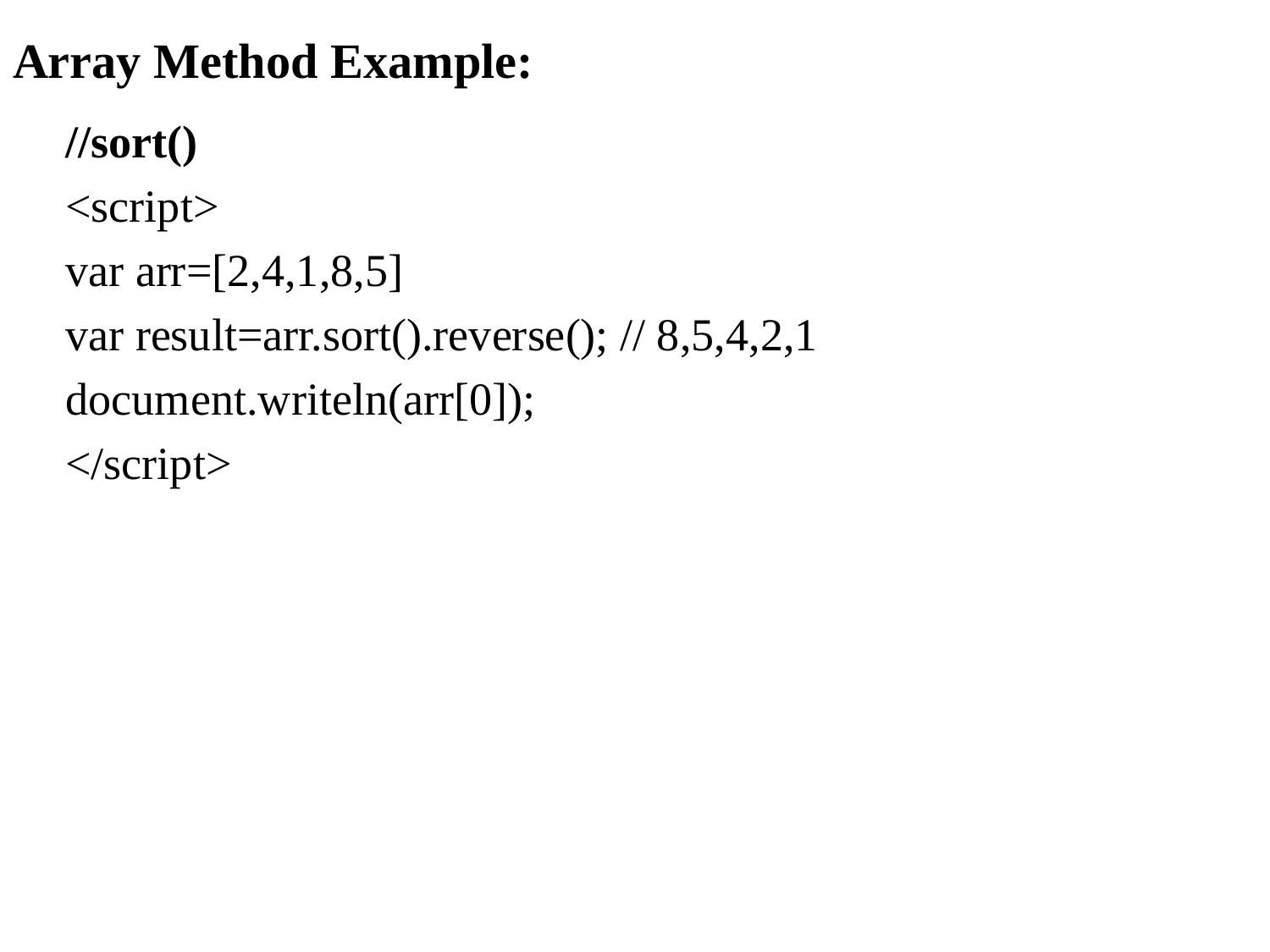

# Array Method Example:
//sort()
<script>
var arr=[2,4,1,8,5]
var result=arr.sort().reverse(); // 8,5,4,2,1
document.writeln(arr[0]);
</script>